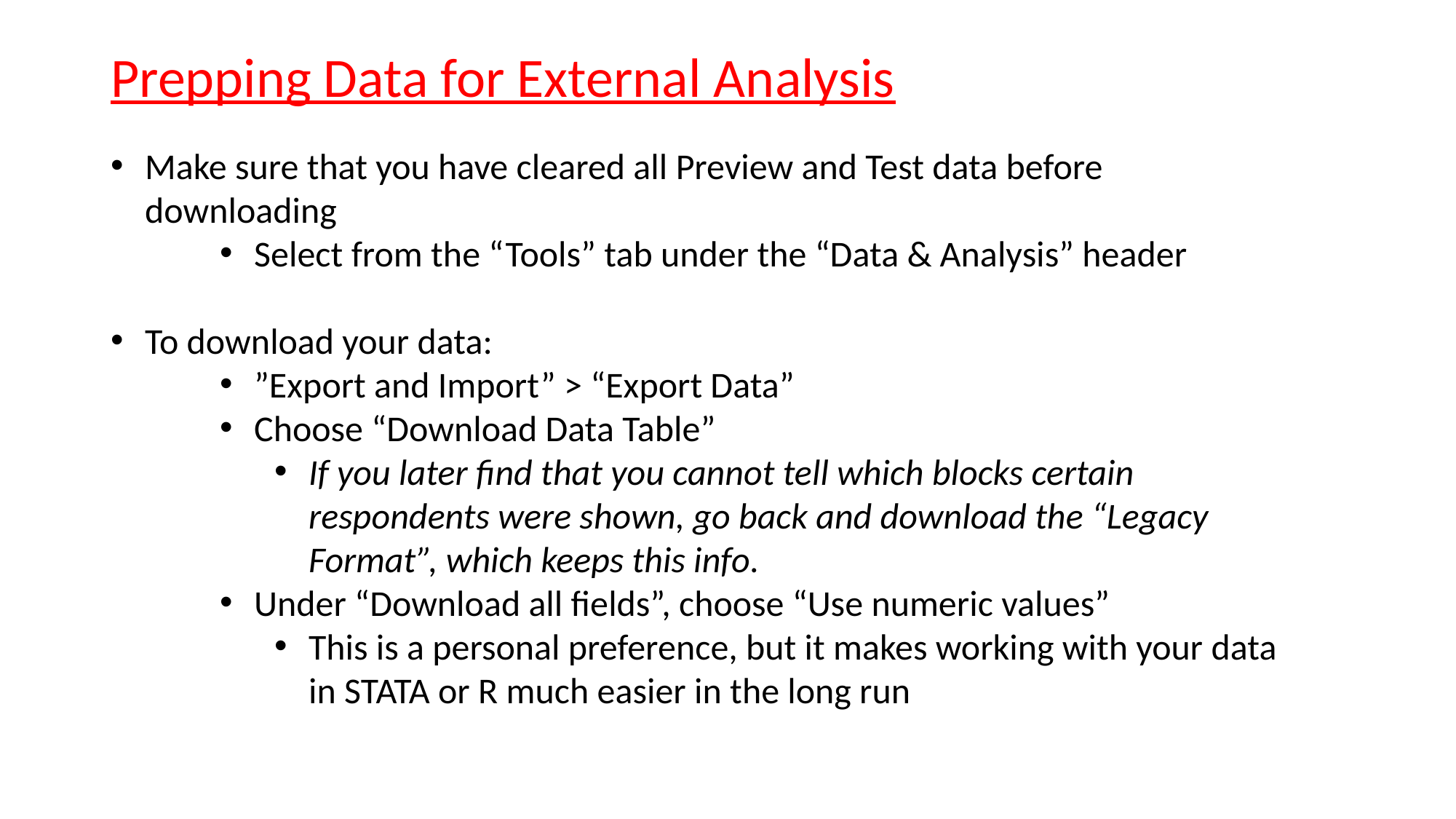

# Prepping Data for External Analysis
Make sure that you have cleared all Preview and Test data before downloading
Select from the “Tools” tab under the “Data & Analysis” header
To download your data:
”Export and Import” > “Export Data”
Choose “Download Data Table”
If you later find that you cannot tell which blocks certain respondents were shown, go back and download the “Legacy Format”, which keeps this info.
Under “Download all fields”, choose “Use numeric values”
This is a personal preference, but it makes working with your data in STATA or R much easier in the long run